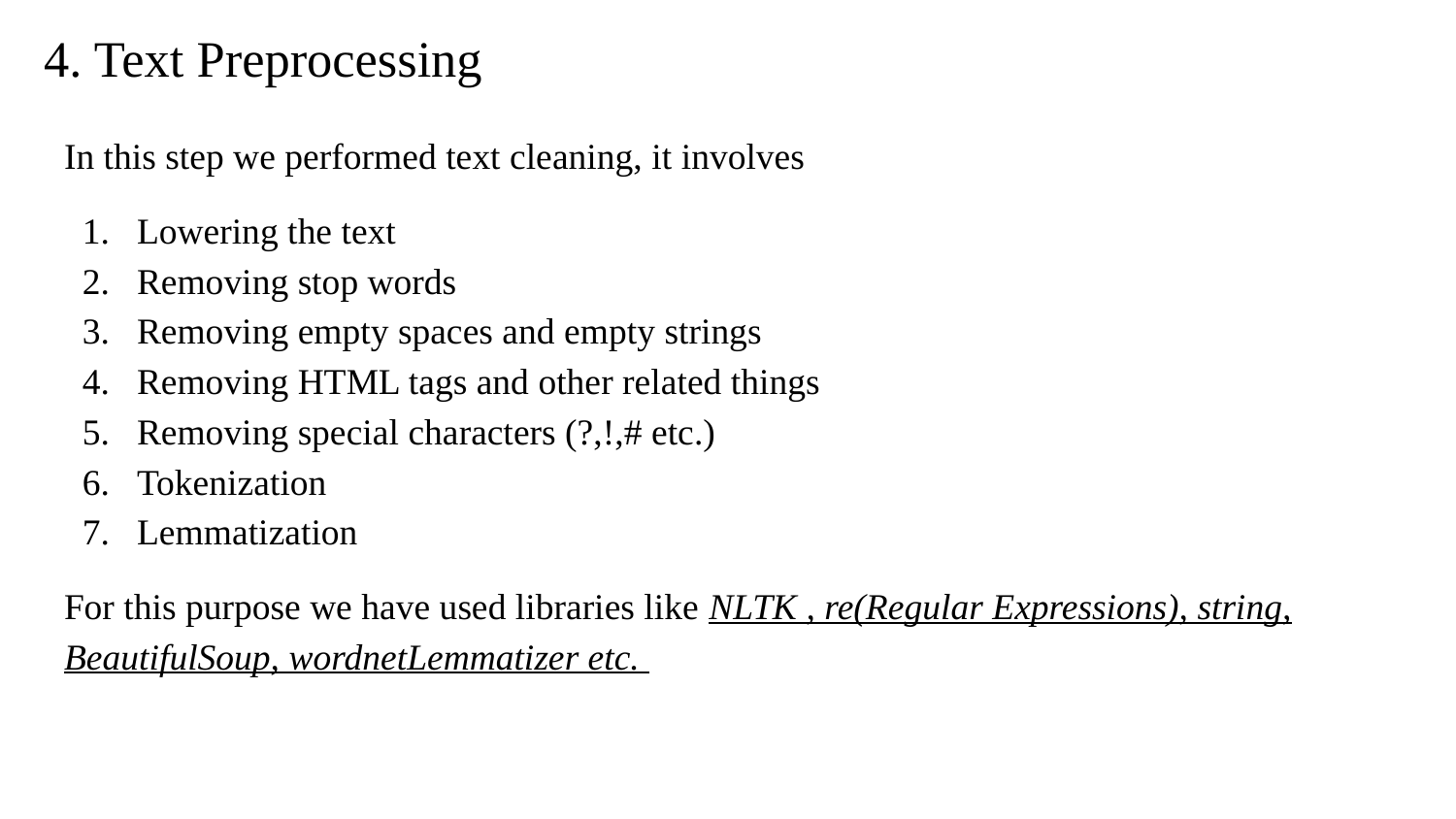

# 4. Text Preprocessing
In this step we performed text cleaning, it involves
Lowering the text
Removing stop words
Removing empty spaces and empty strings
Removing HTML tags and other related things
Removing special characters (?,!,# etc.)
Tokenization
Lemmatization
For this purpose we have used libraries like NLTK , re(Regular Expressions), string, BeautifulSoup, wordnetLemmatizer etc.